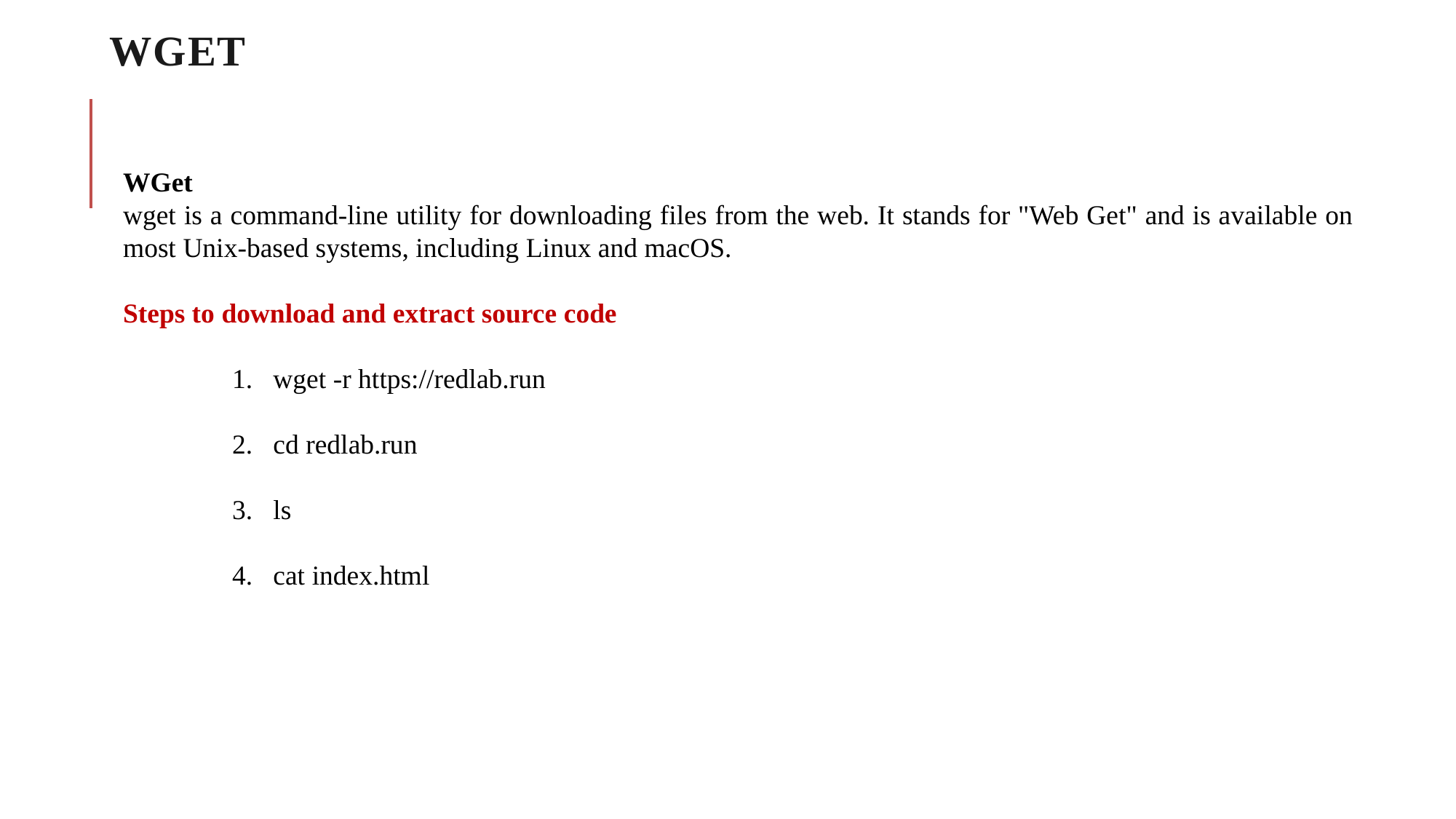

# Wget
WGet
wget is a command-line utility for downloading files from the web. It stands for "Web Get" and is available on most Unix-based systems, including Linux and macOS.

Steps to download and extract source code

wget -r https://redlab.run

cd redlab.run

ls

cat index.html